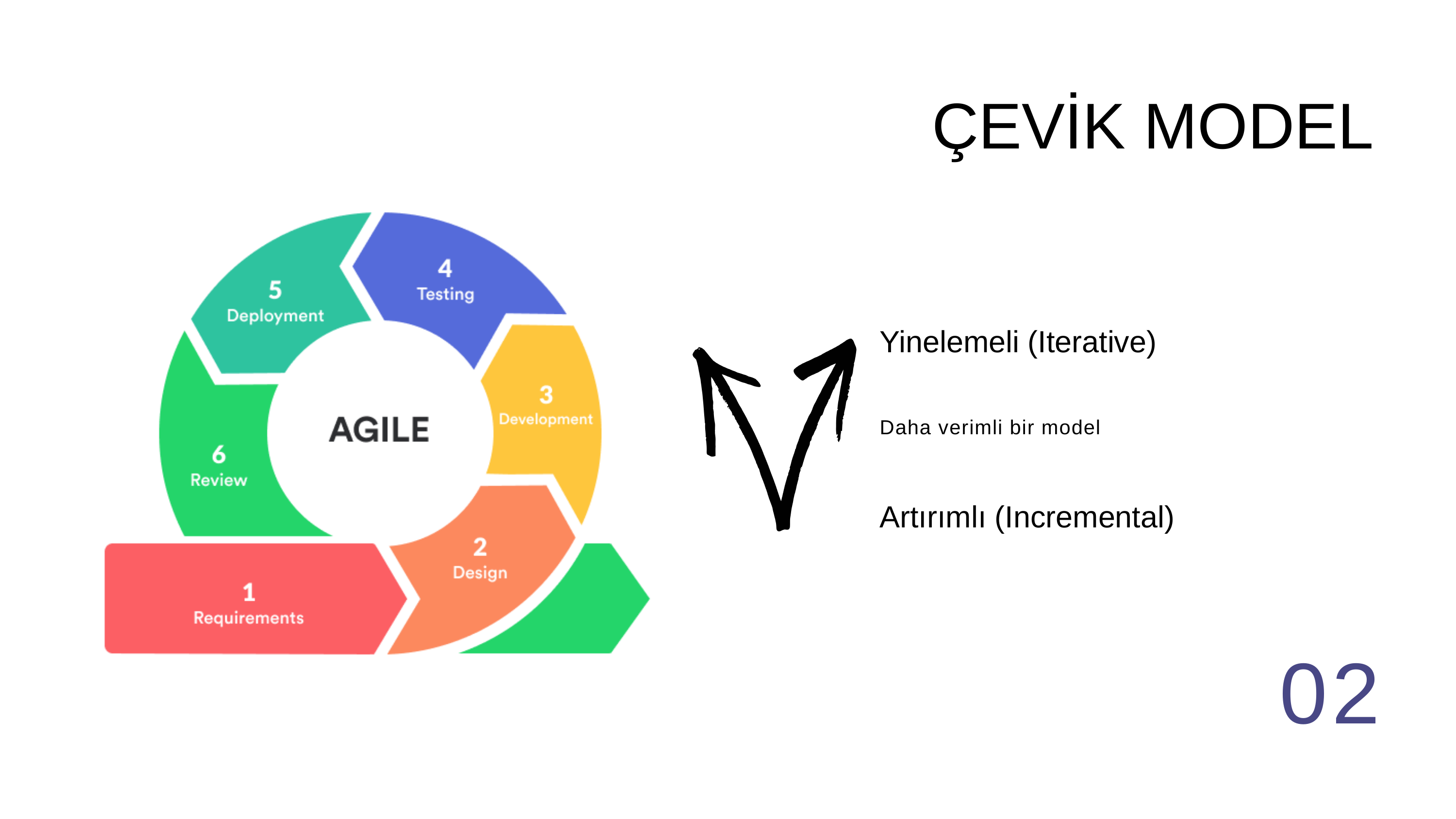

ÇEVİK MODEL

Yinelemeli (Iterative)

Daha verimli bir model
Artırımlı (Incremental)
02